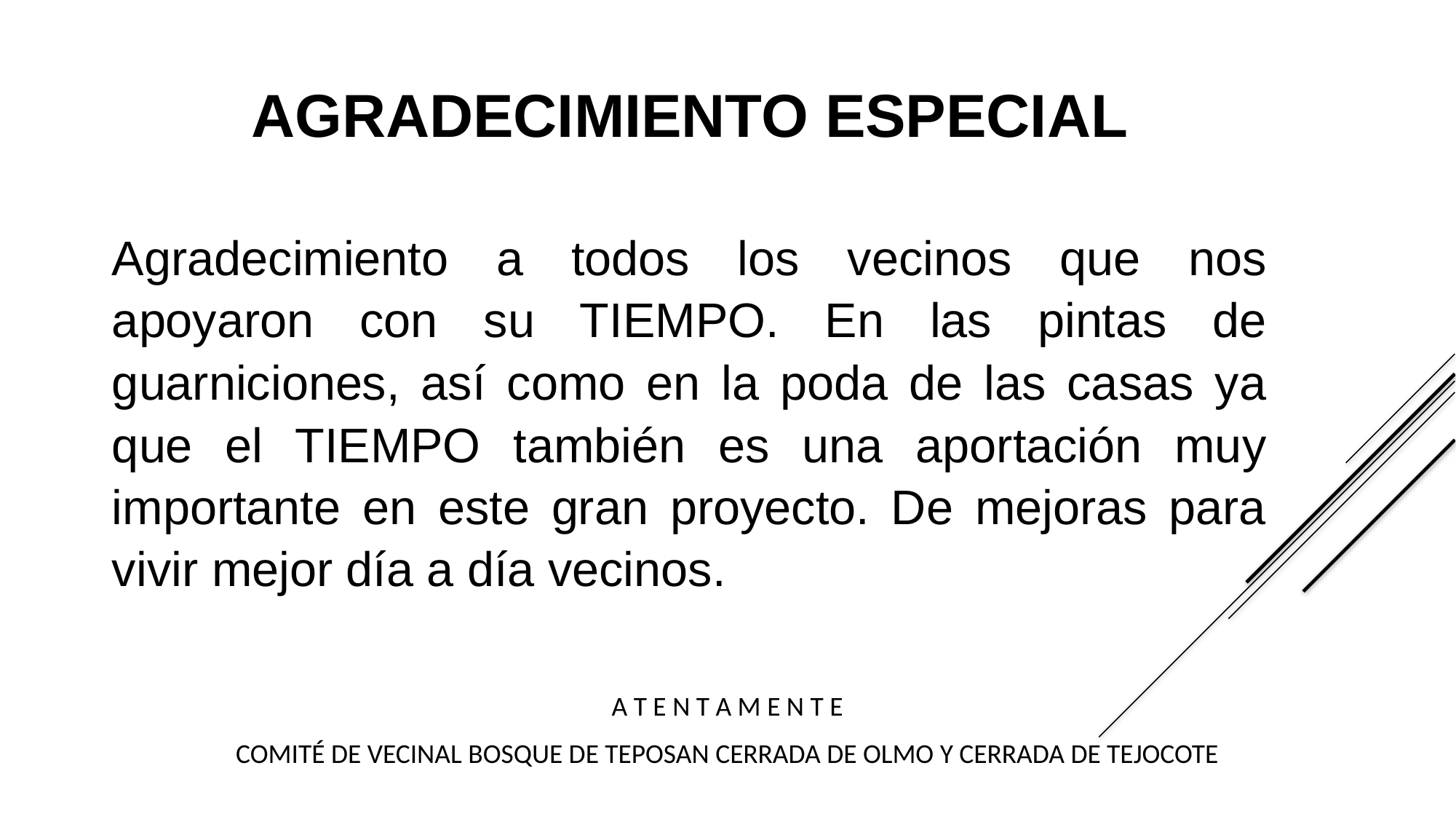

AGRADECIMIENTO ESPECIAL
Agradecimiento a todos los vecinos que nos apoyaron con su TIEMPO. En las pintas de guarniciones, así como en la poda de las casas ya que el TIEMPO también es una aportación muy importante en este gran proyecto. De mejoras para vivir mejor día a día vecinos.
A T E N T A M E N T E
COMITÉ DE VECINAL BOSQUE DE TEPOSAN CERRADA DE OLMO Y CERRADA DE TEJOCOTE